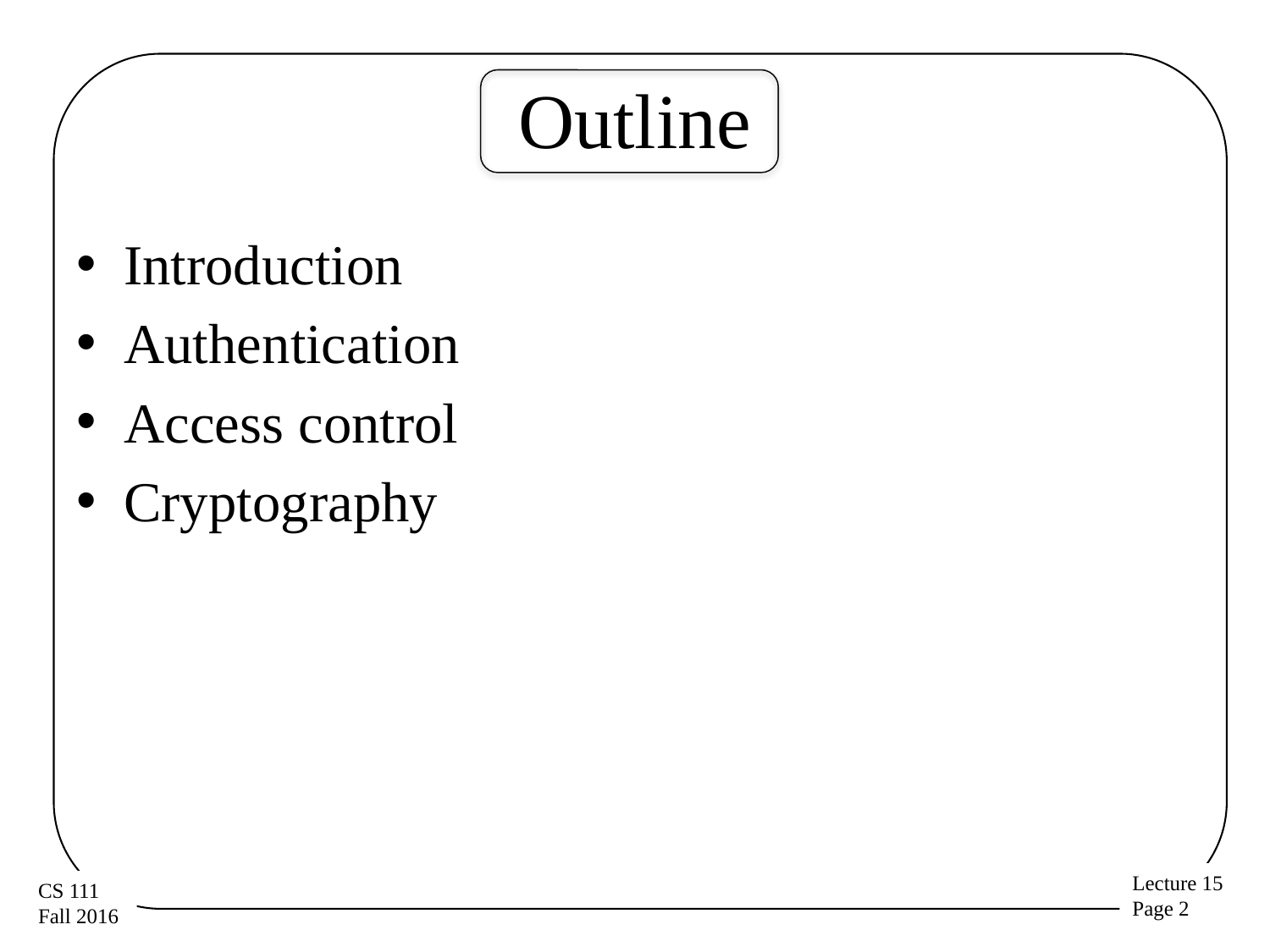

# Outline

Introduction
Authentication
Access control
Cryptography